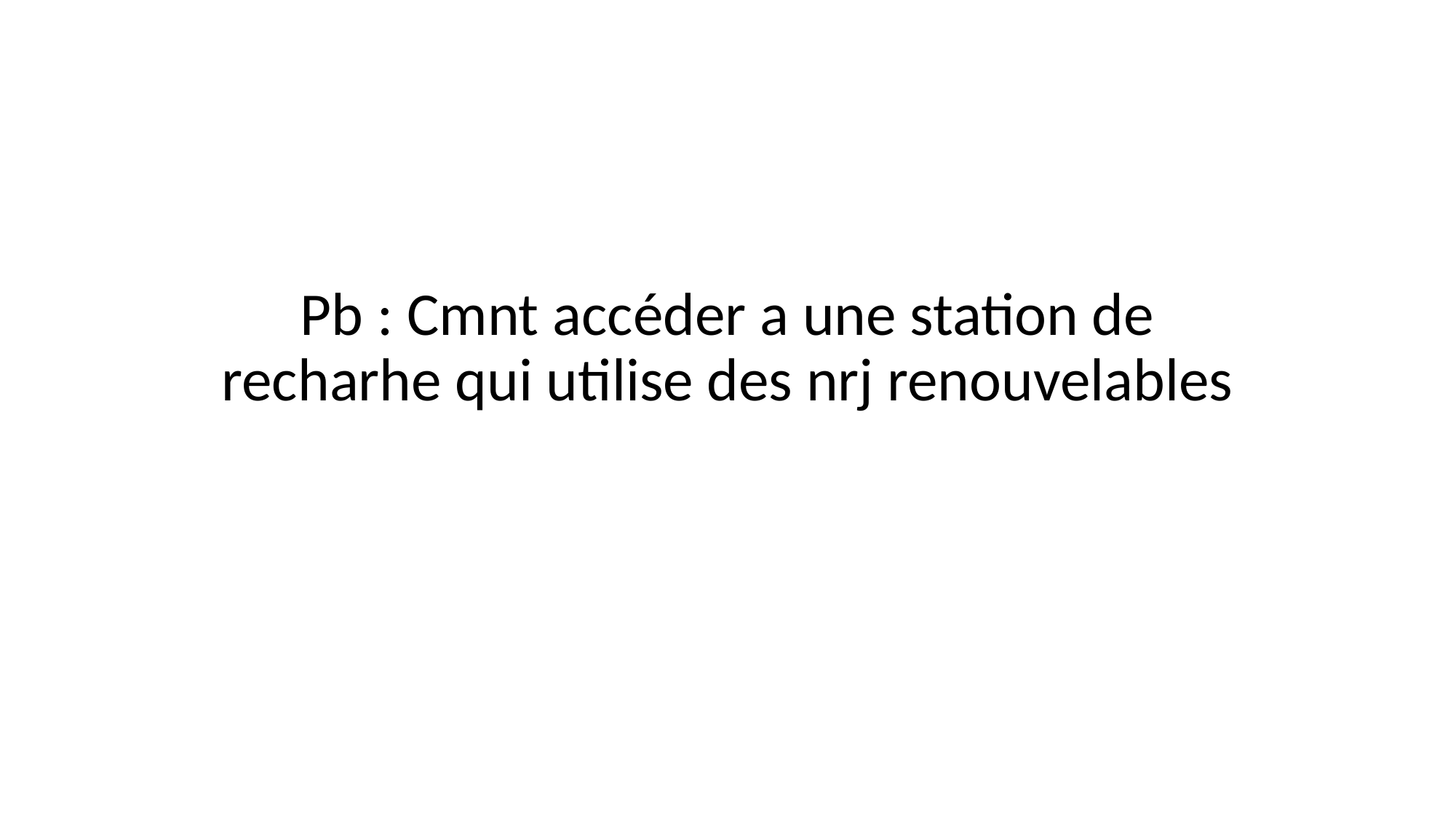

# Pb : Cmnt accéder a une station de recharhe qui utilise des nrj renouvelables